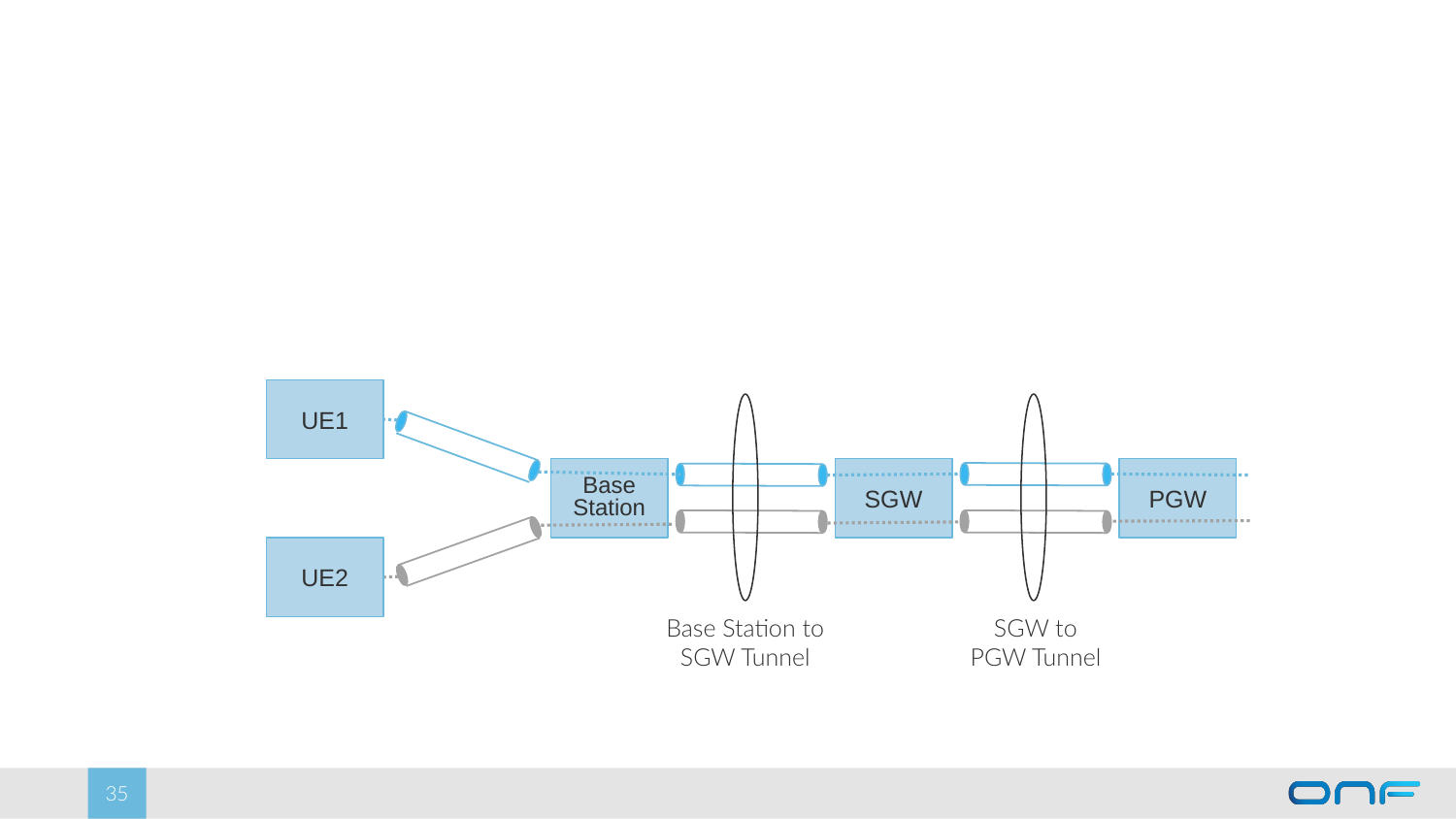

UE1

Base
Station
SGW
PGW

UE2

SGW to
PGW Tunnel
Base Station to
SGW Tunnel